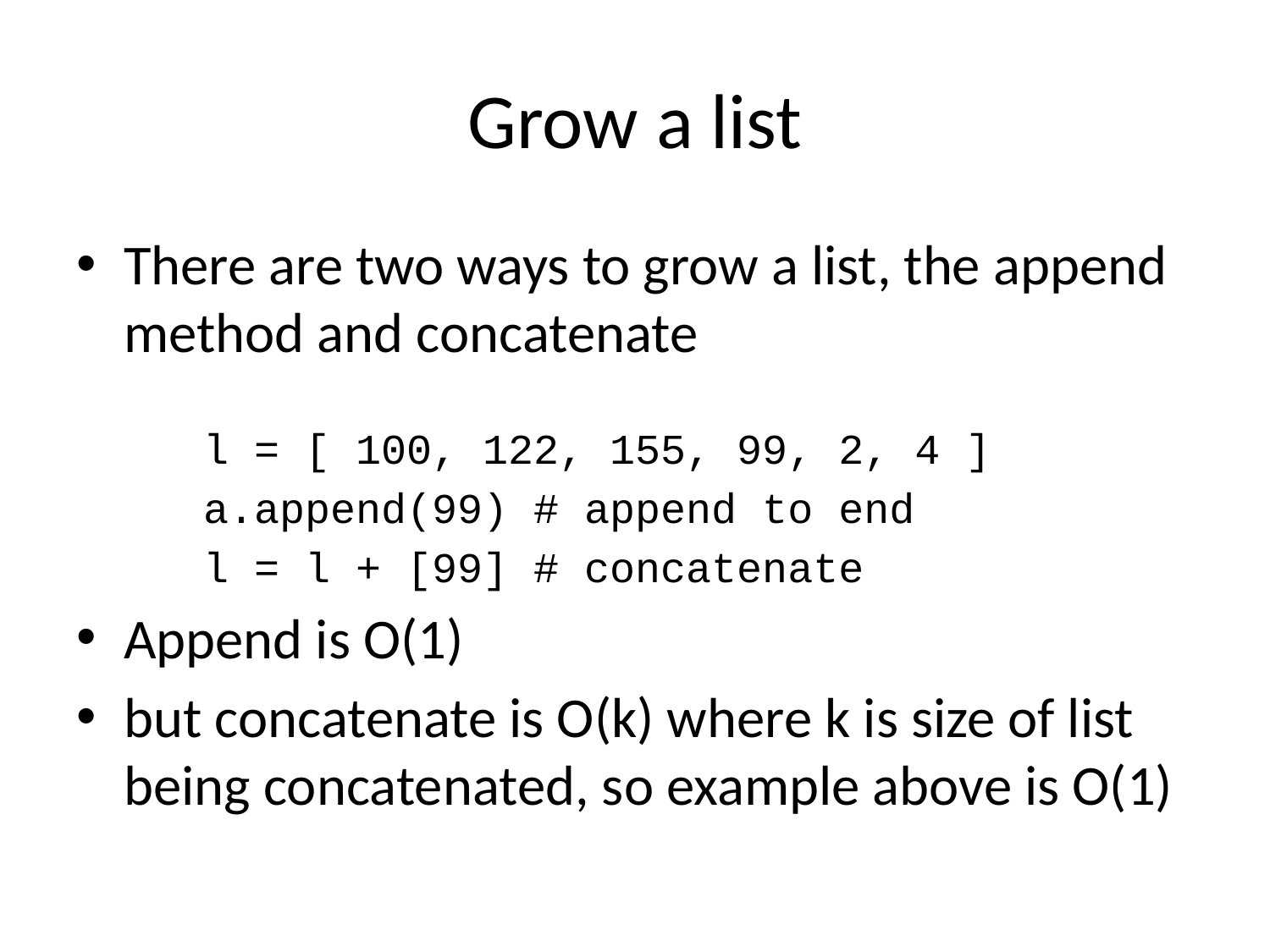

# Grow a list
There are two ways to grow a list, the append method and concatenate

l = [ 100, 122, 155, 99, 2, 4 ]
a.append(99) # append to end
l = l + [99] # concatenate
Append is O(1)
but concatenate is O(k) where k is size of list being concatenated, so example above is O(1)